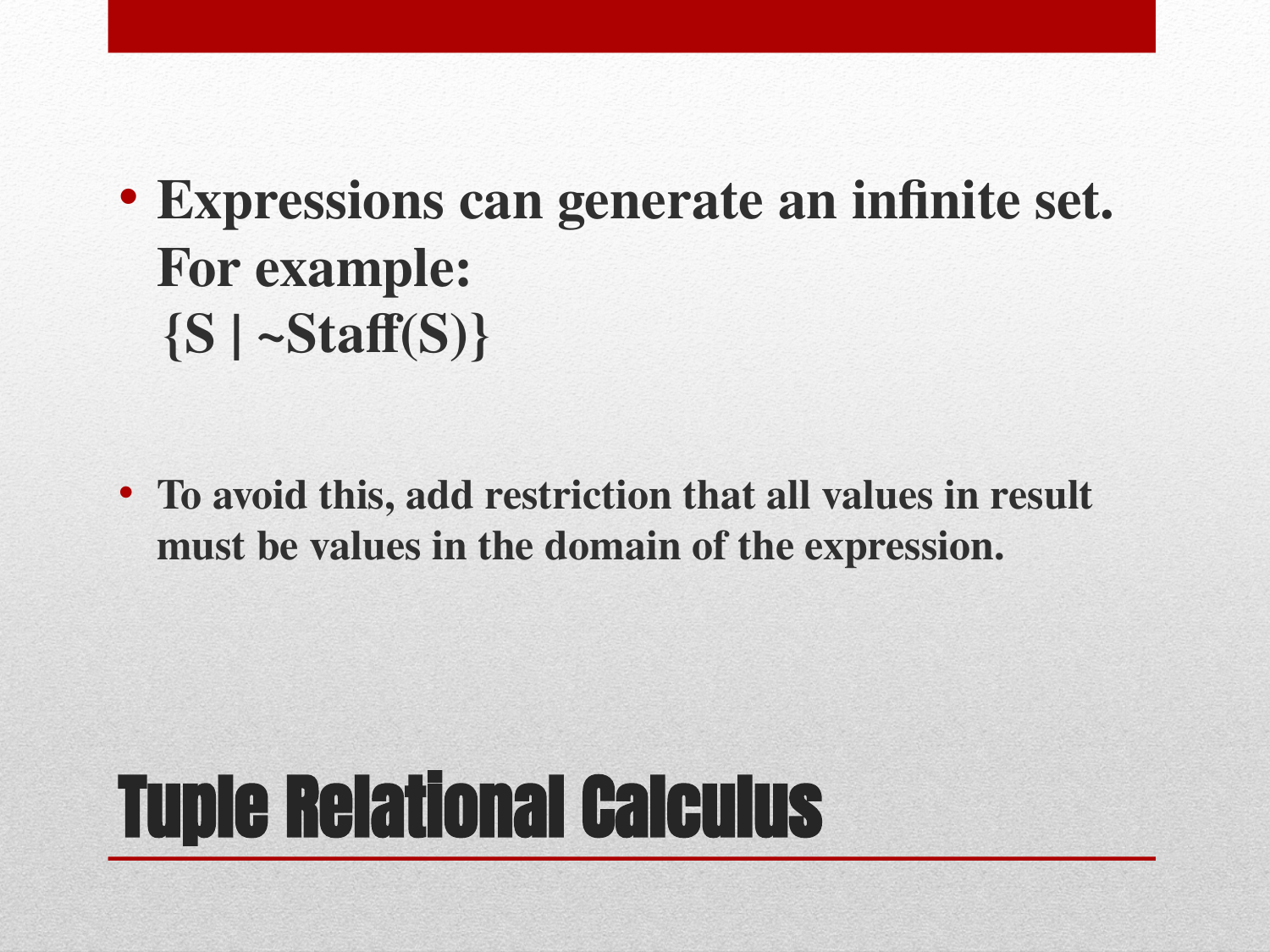

Expressions can generate an infinite set. For example:
{S | ~Staff(S)}

To avoid this, add restriction that all values in result must be values in the domain of the expression.
# Tuple Relational Calculus